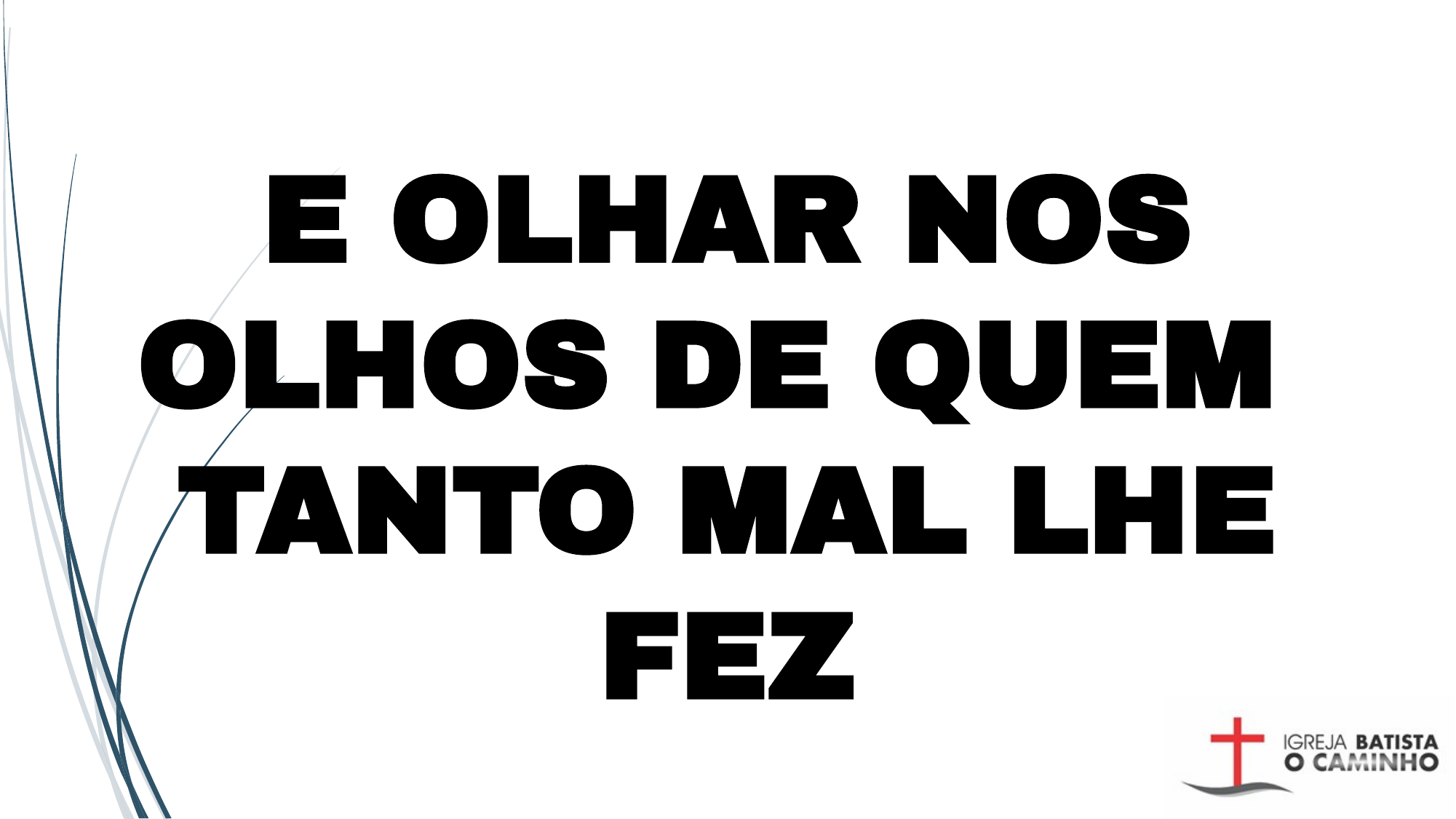

# E OLHAR NOS OLHOS DE QUEM TANTO MAL LHE FEZ